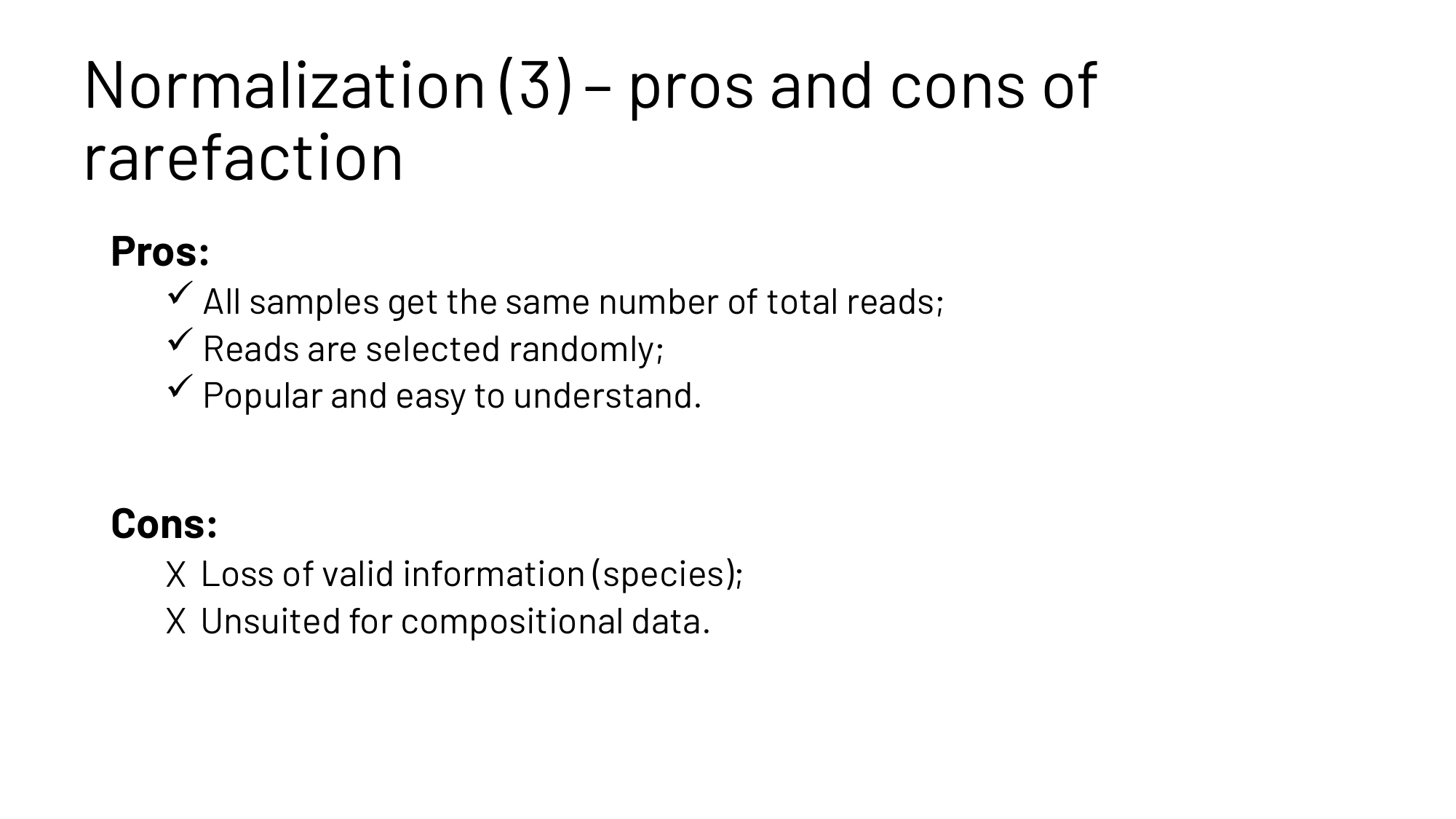

# Normalization (3) – pros and cons of rarefaction
Pros:
 All samples get the same number of total reads;
 Reads are selected randomly;
 Popular and easy to understand.
Cons:
 Loss of valid information (species);
 Unsuited for compositional data.